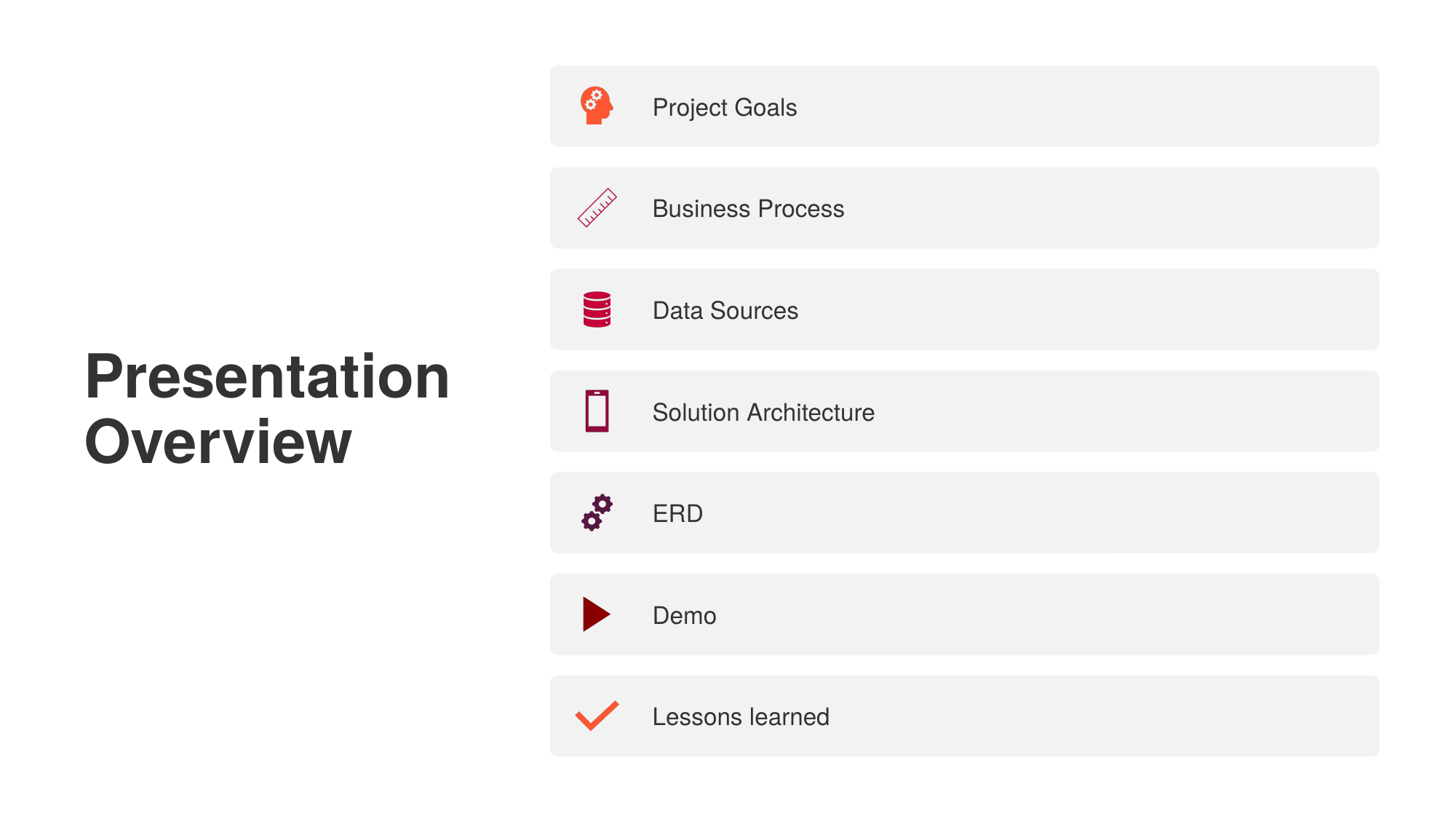

# Presentation Overview
Project Goals
Business Process
Data Sources
Solution Architecture
ERD
Demo
Lessons learned